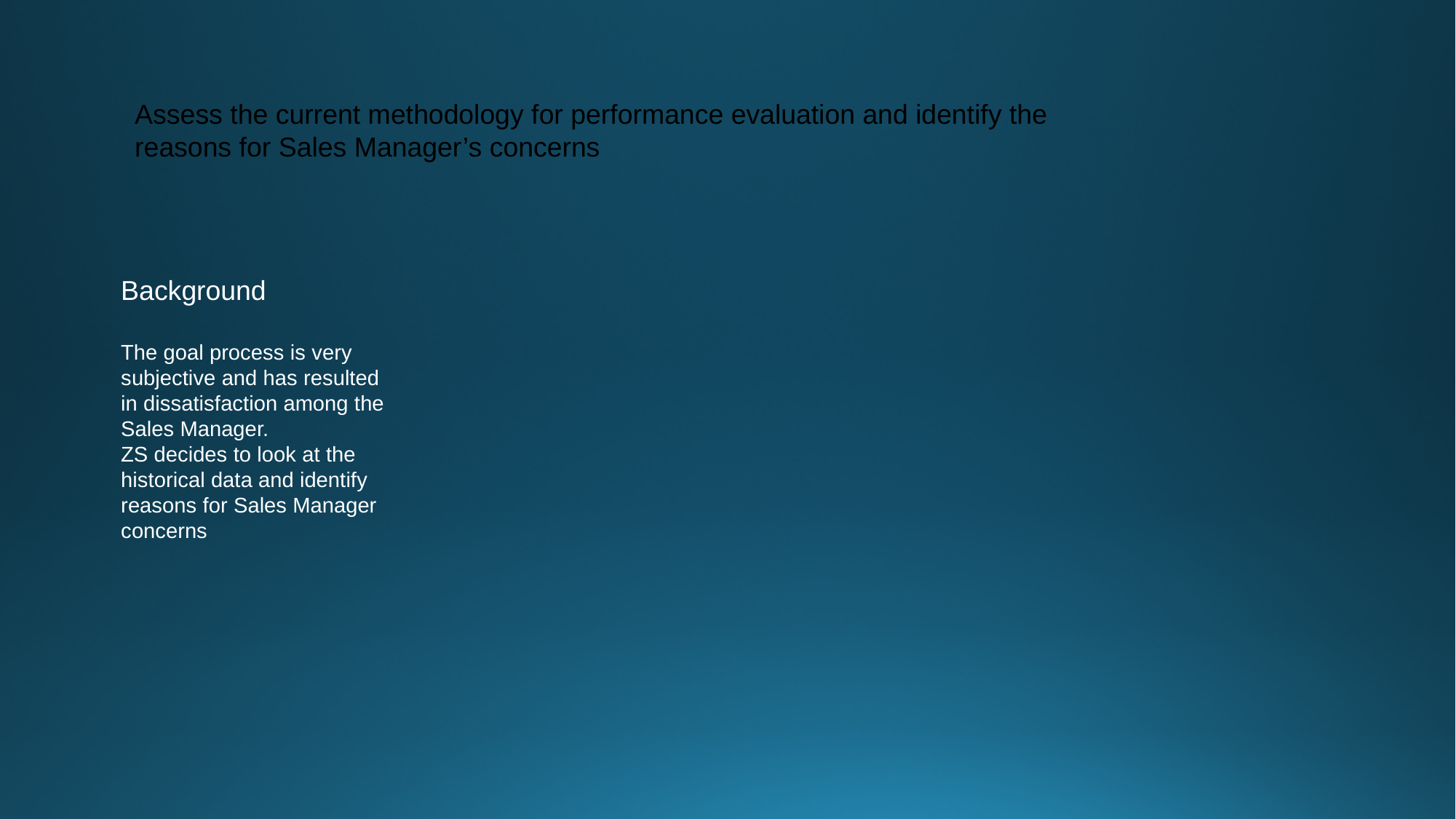

Assess the current methodology for performance evaluation and identify the reasons for Sales Manager’s concerns
Background

The goal process is very subjective and has resulted in dissatisfaction among the Sales Manager.
ZS decides to look at the historical data and identify reasons for Sales Manager concerns